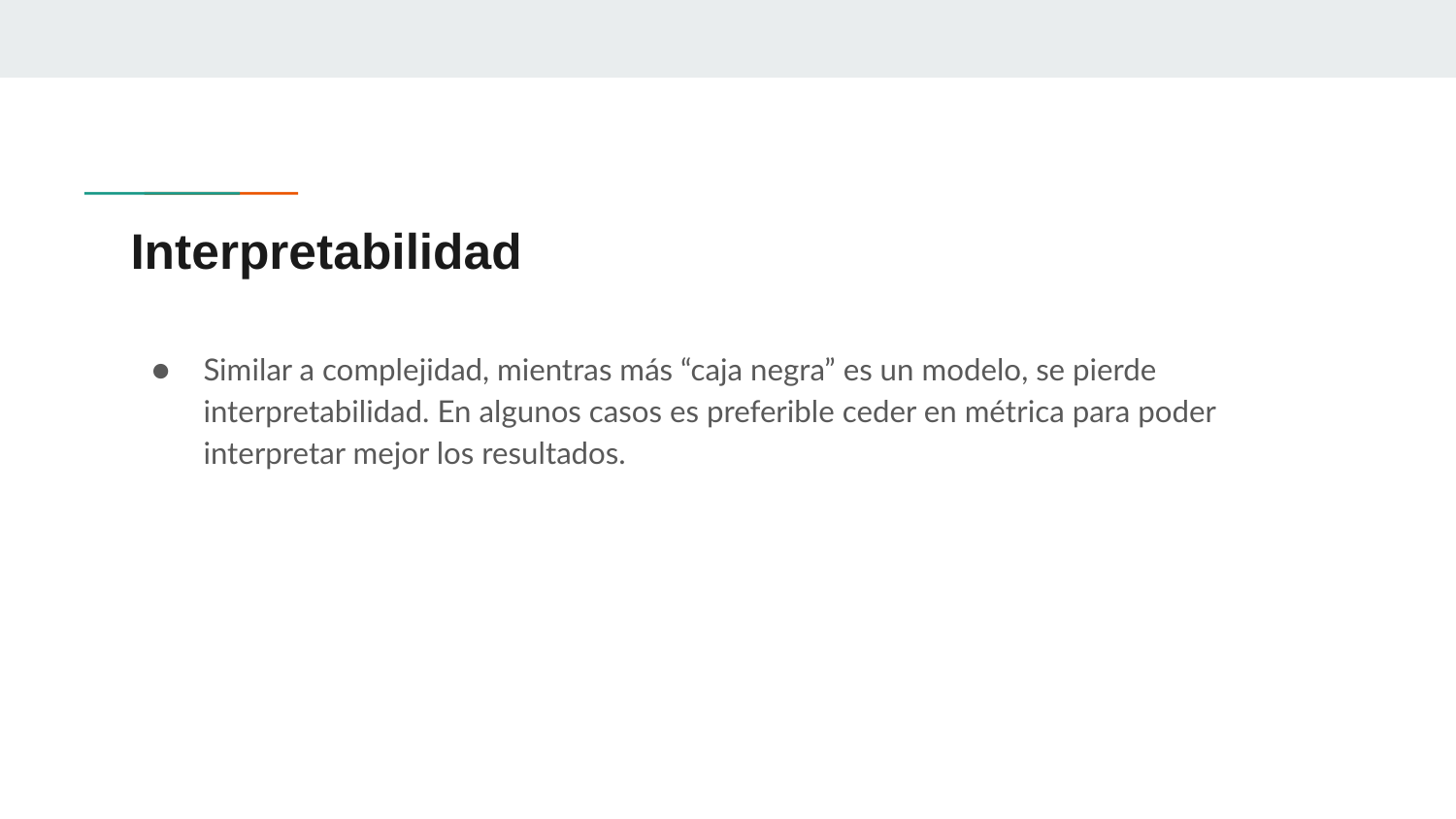

# Interpretabilidad
Similar a complejidad, mientras más “caja negra” es un modelo, se pierde interpretabilidad. En algunos casos es preferible ceder en métrica para poder interpretar mejor los resultados.